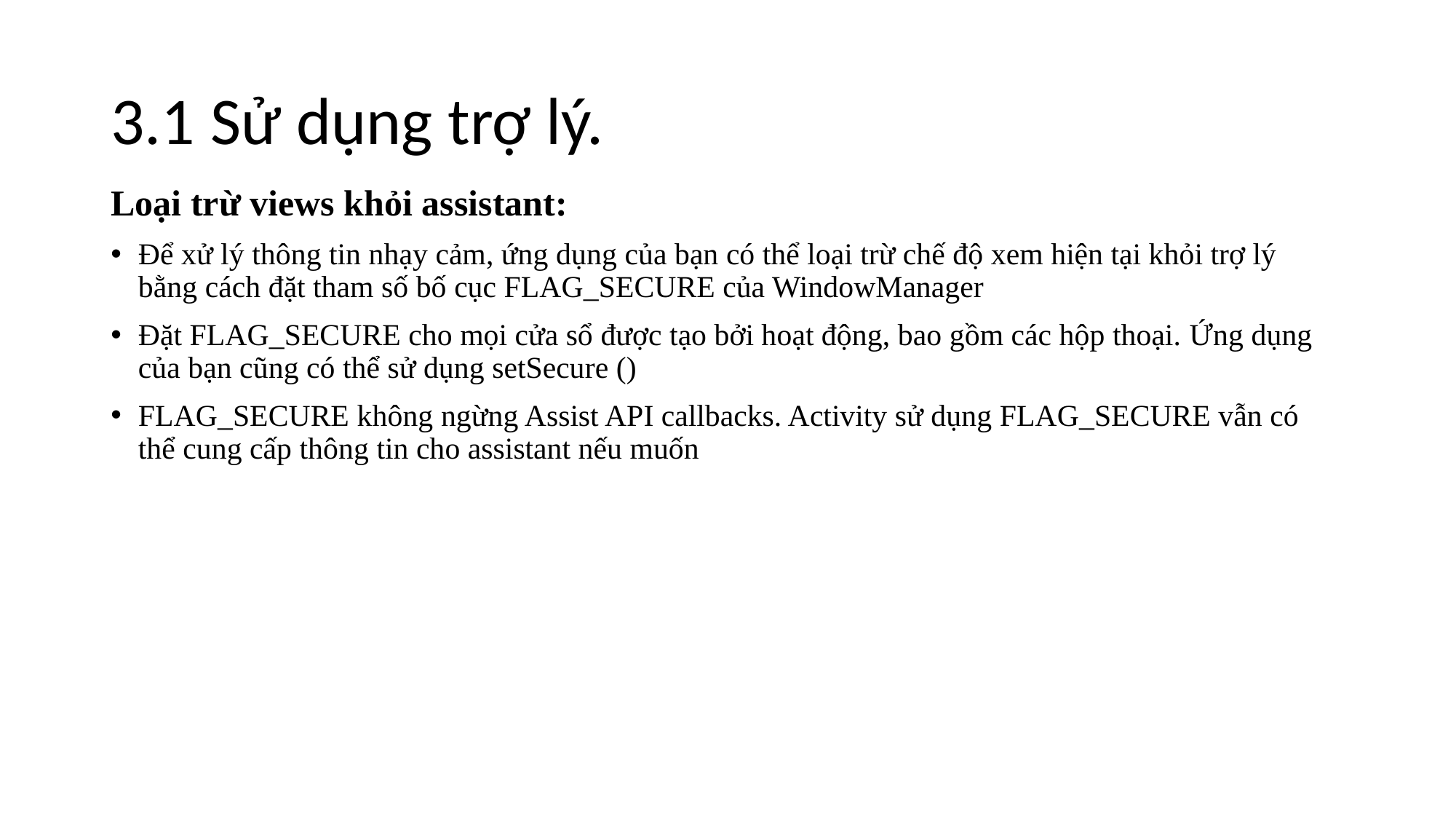

# 3.1 Sử dụng trợ lý.
Loại trừ views khỏi assistant:
Để xử lý thông tin nhạy cảm, ứng dụng của bạn có thể loại trừ chế độ xem hiện tại khỏi trợ lý bằng cách đặt tham số bố cục FLAG_SECURE của WindowManager
Đặt FLAG_SECURE cho mọi cửa sổ được tạo bởi hoạt động, bao gồm các hộp thoại. Ứng dụng của bạn cũng có thể sử dụng setSecure ()
FLAG_SECURE không ngừng Assist API callbacks. Activity sử dụng FLAG_SECURE vẫn có thể cung cấp thông tin cho assistant nếu muốn